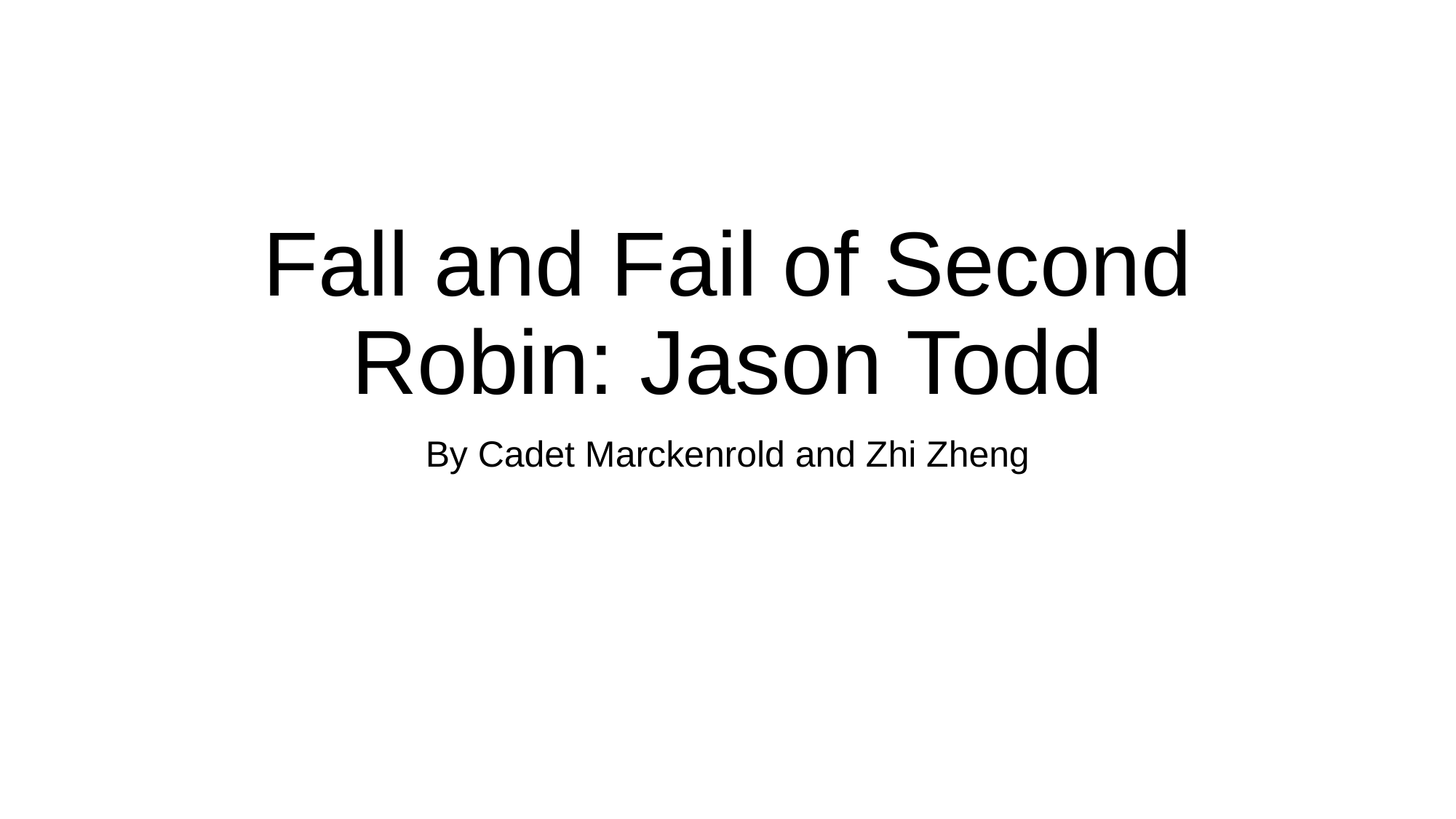

# Fall and Fail of Second Robin: Jason Todd
By Cadet Marckenrold and Zhi Zheng